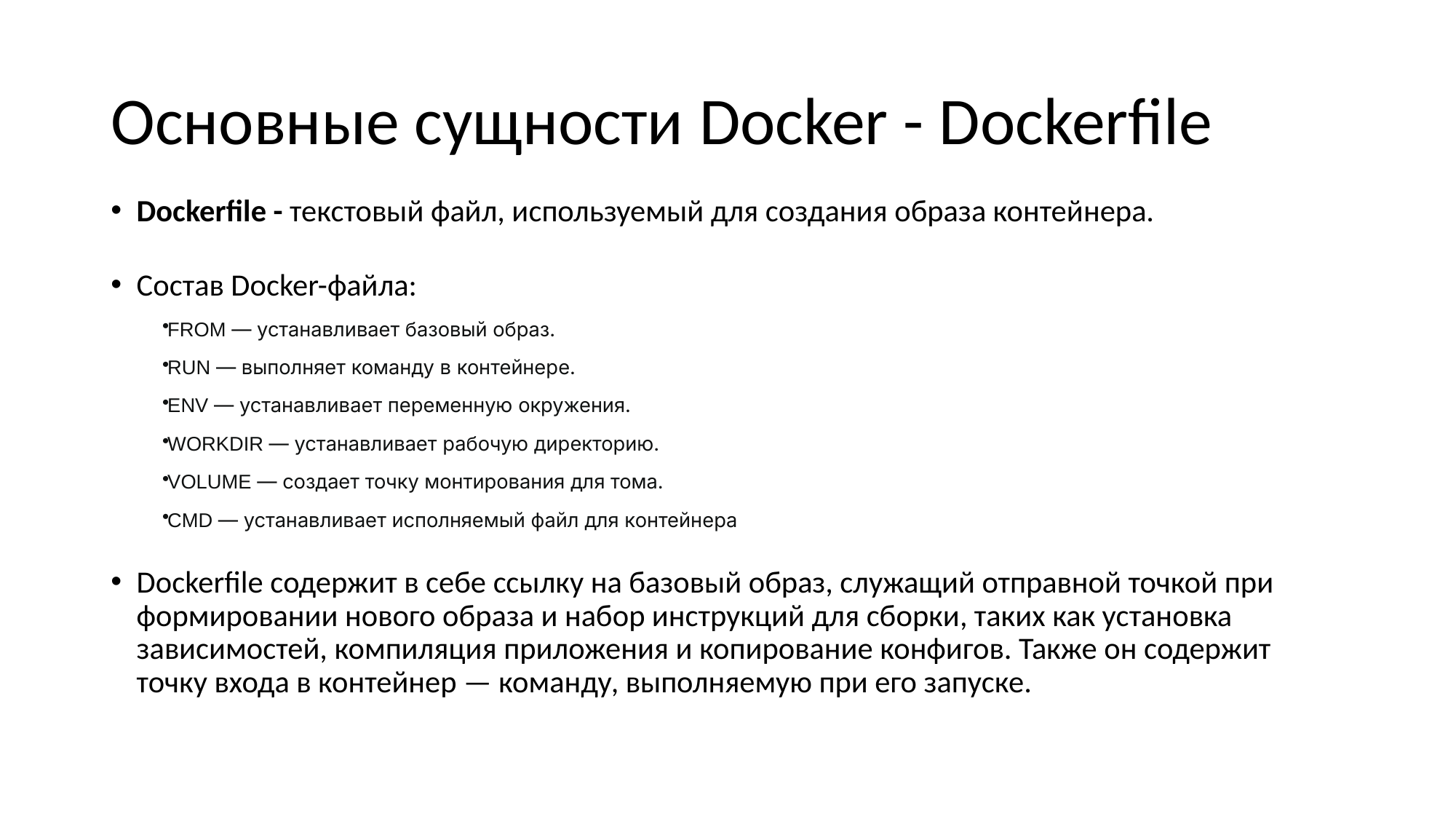

# Основные сущности Docker - Dockerfile
Dockerfile - текстовый файл, используемый для создания образа контейнера.
Состав Docker-файла:
FROM — устанавливает базовый образ.
RUN — выполняет команду в контейнере.
ENV — устанавливает переменную окружения.
WORKDIR — устанавливает рабочую директорию.
VOLUME — создает точку монтирования для тома.
CMD — устанавливает исполняемый файл для контейнера

Dockerfile содержит в себе ссылку на базовый образ, служащий отправной точкой при формировании нового образа и набор инструкций для сборки, таких как установка зависимостей, компиляция приложения и копирование конфигов. Также он содержит точку входа в контейнер — команду, выполняемую при его запуске.